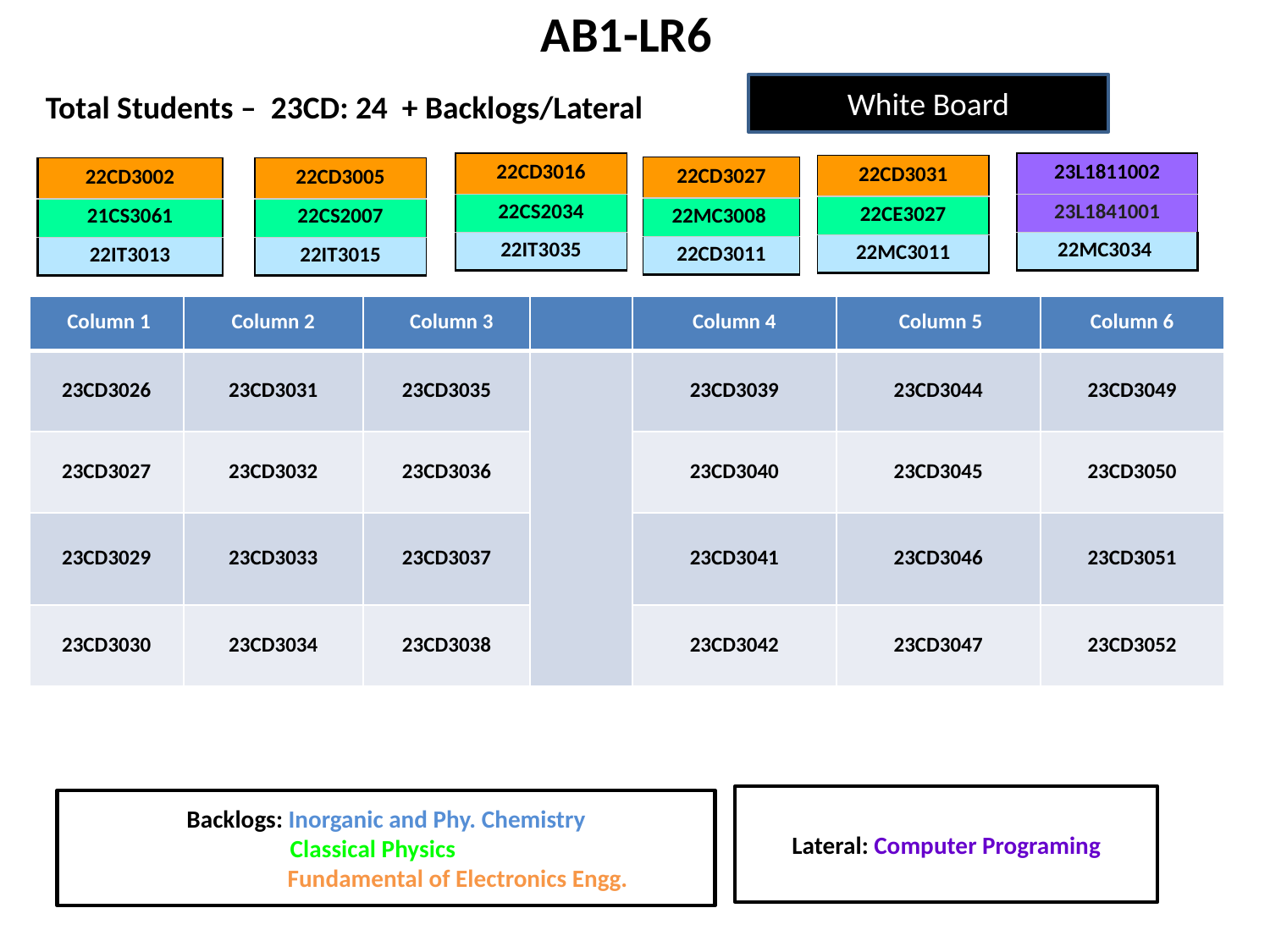

AB1-LR6
White Board
 Total Students –  23CD: 24  + Backlogs/Lateral
| 22CD3016 |
| --- |
| 22CS2034 |
| 22IT3035 |
| 23L1811002 |
| --- |
| 23L1841001 |
| 22MC3034 |
| 22CD3031 |
| --- |
| 22CE3027 |
| 22MC3011 |
| 22CD3027 |
| --- |
| 22MC3008 |
| 22CD3011 |
| 22CD3002 |
| --- |
| 21CS3061 |
| 22IT3013 |
| 22CD3005 |
| --- |
| 22CS2007 |
| 22IT3015 |
| Column 1 | Column 2 | Column 3 |  | Column 4 | Column 5 | Column 6 |
| --- | --- | --- | --- | --- | --- | --- |
| 23CD3026 | 23CD3031 | 23CD3035 |  | 23CD3039 | 23CD3044 | 23CD3049 |
| 23CD3027 | 23CD3032 | 23CD3036 |  | 23CD3040 | 23CD3045 | 23CD3050 |
| 23CD3029 | 23CD3033 | 23CD3037 |  | 23CD3041 | 23CD3046 | 23CD3051 |
| 23CD3030 | 23CD3034 | 23CD3038 |  | 23CD3042 | 23CD3047 | 23CD3052 |
Lateral: Computer Programing
Backlogs: Inorganic and Phy. Chemistry
	                 Classical Physics
	   Fundamental of Electronics Engg.